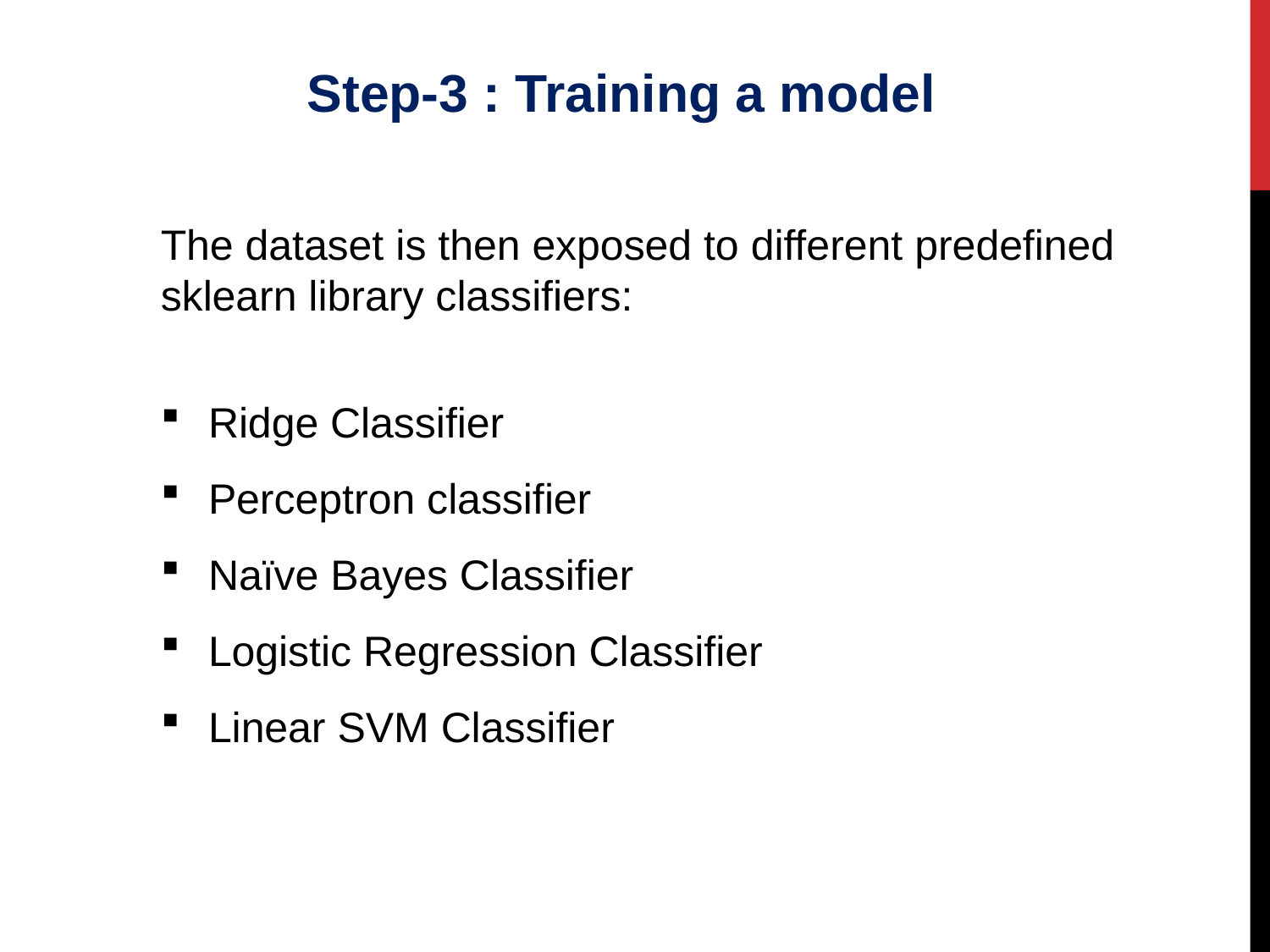

Step-3 : Training a model
The dataset is then exposed to different predefined sklearn library classifiers:

Ridge Classifier
Perceptron classifier
Naïve Bayes Classifier
Logistic Regression Classifier
Linear SVM Classifier